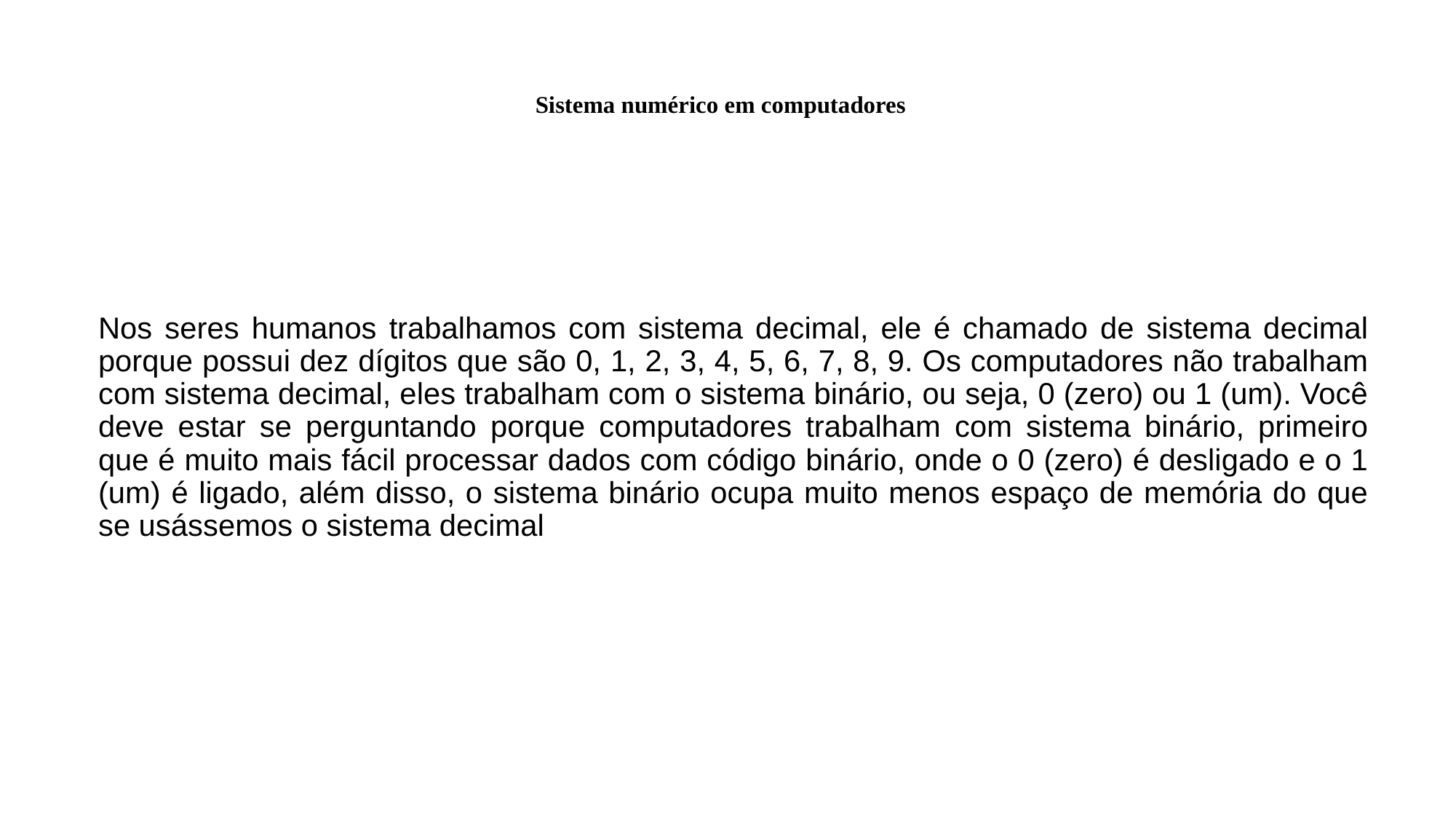

# Sistema numérico em computadores

Nos seres humanos trabalhamos com sistema decimal, ele é chamado de sistema decimal porque possui dez dígitos que são 0, 1, 2, 3, 4, 5, 6, 7, 8, 9. Os computadores não trabalham com sistema decimal, eles trabalham com o sistema binário, ou seja, 0 (zero) ou 1 (um). Você deve estar se perguntando porque computadores trabalham com sistema binário, primeiro que é muito mais fácil processar dados com código binário, onde o 0 (zero) é desligado e o 1 (um) é ligado, além disso, o sistema binário ocupa muito menos espaço de memória do que se usássemos o sistema decimal